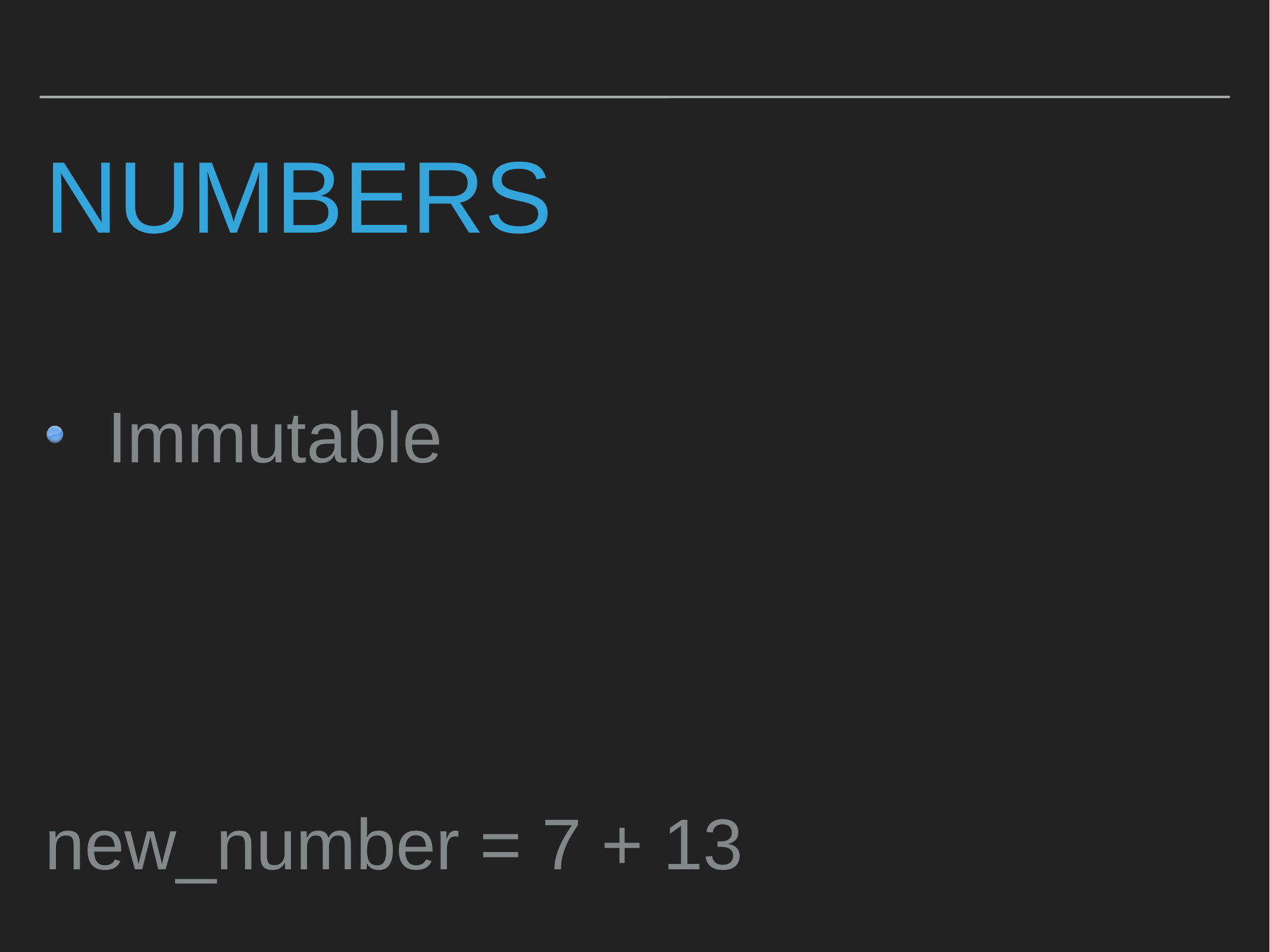

# Numbers
Immutable

new_number = 7 + 13